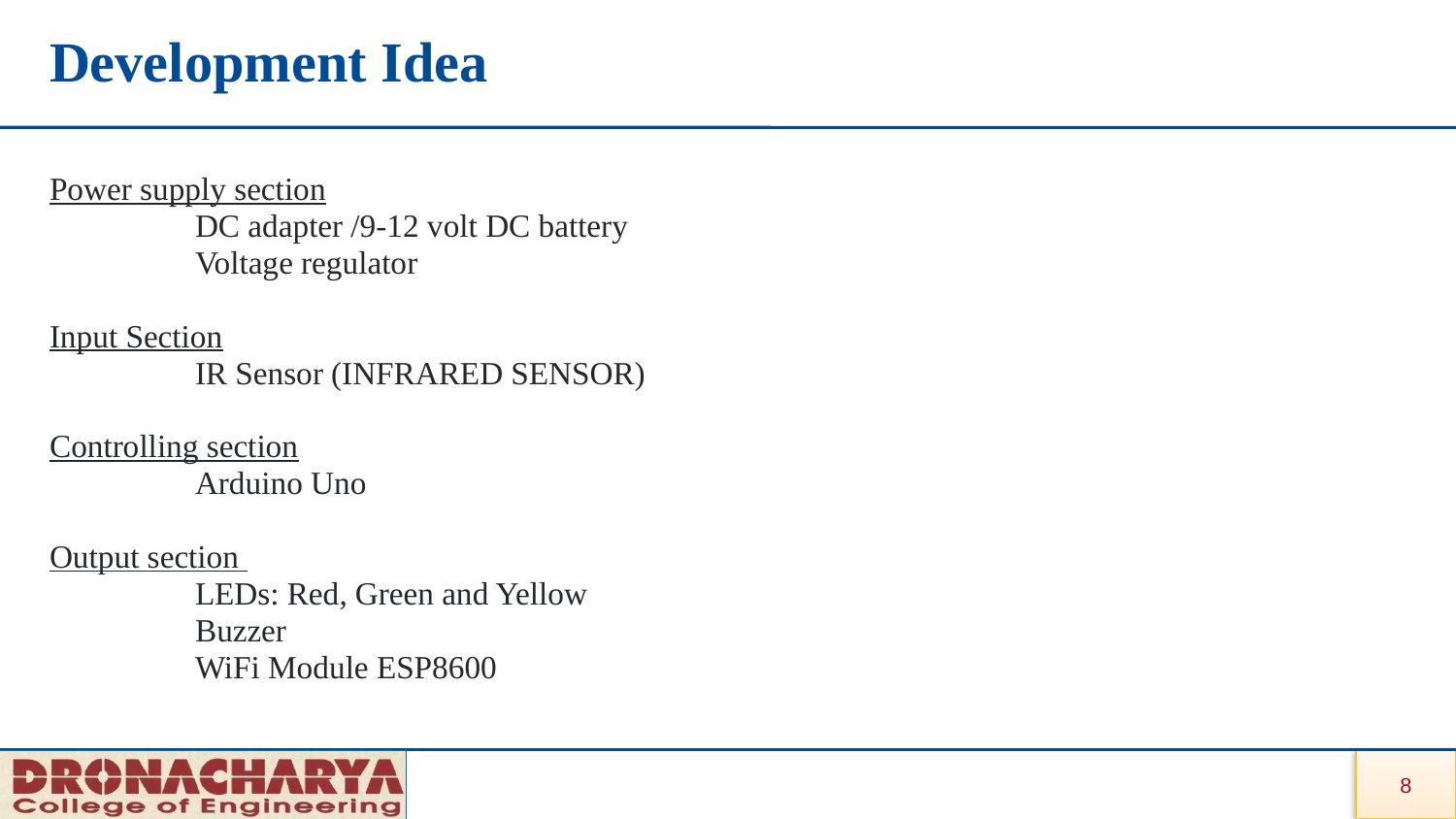

# Development Idea
Power supply section
 	DC adapter /9-12 volt DC battery
	Voltage regulator

Input Section
	IR Sensor (INFRARED SENSOR)

Controlling section
	Arduino Uno

Output section
	LEDs: Red, Green and Yellow
	Buzzer
	WiFi Module ESP8600